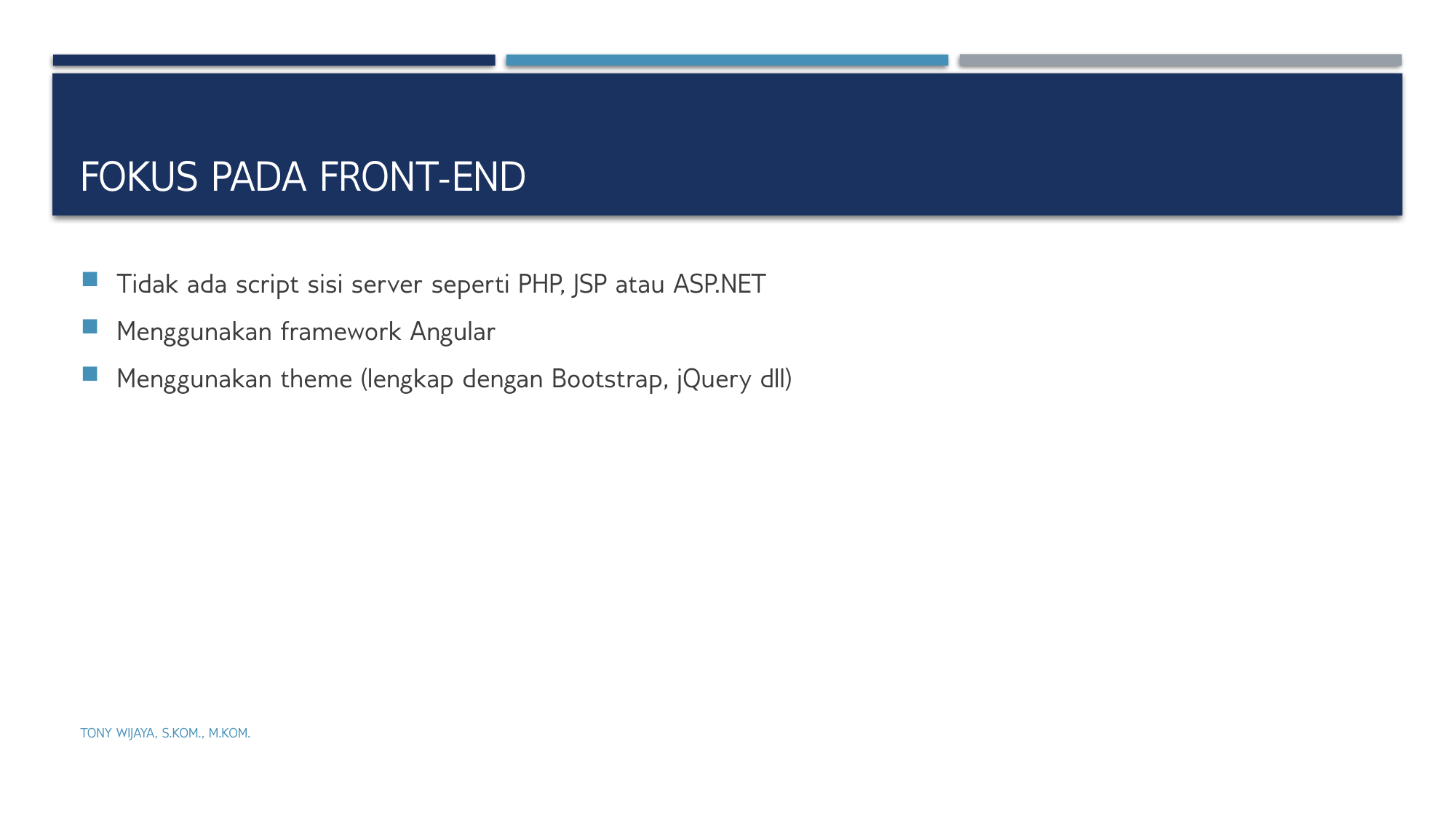

# Fokus pada front-end
Tidak ada script sisi server seperti PHP, JSP atau ASP.NET
Menggunakan framework Angular
Menggunakan theme (lengkap dengan Bootstrap, jQuery dll)
Tony Wijaya, S.Kom., M.Kom.